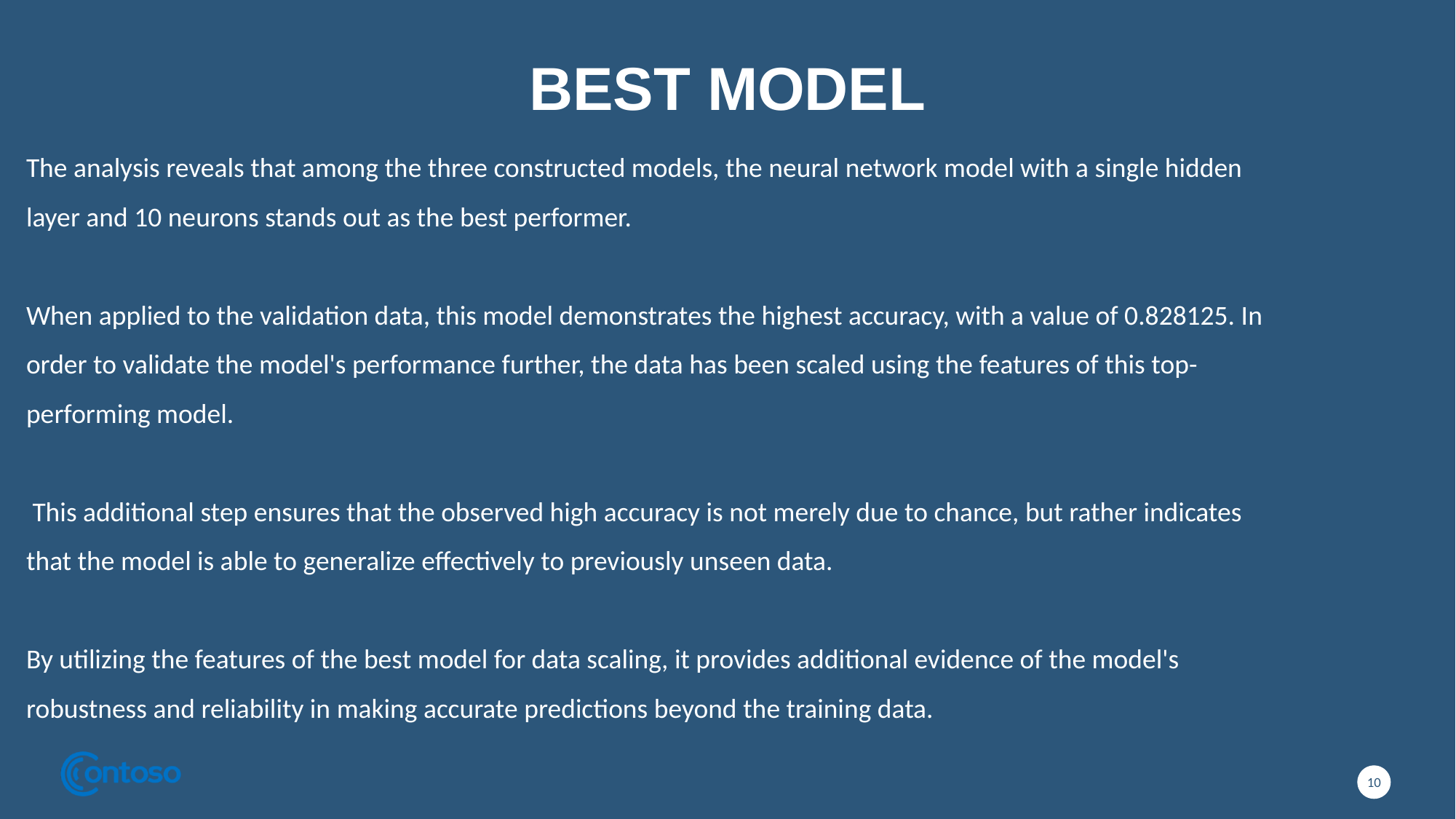

# BEST MODEL
The analysis reveals that among the three constructed models, the neural network model with a single hidden layer and 10 neurons stands out as the best performer.

When applied to the validation data, this model demonstrates the highest accuracy, with a value of 0.828125. In order to validate the model's performance further, the data has been scaled using the features of this top-performing model.

 This additional step ensures that the observed high accuracy is not merely due to chance, but rather indicates that the model is able to generalize effectively to previously unseen data.

By utilizing the features of the best model for data scaling, it provides additional evidence of the model's robustness and reliability in making accurate predictions beyond the training data.
10